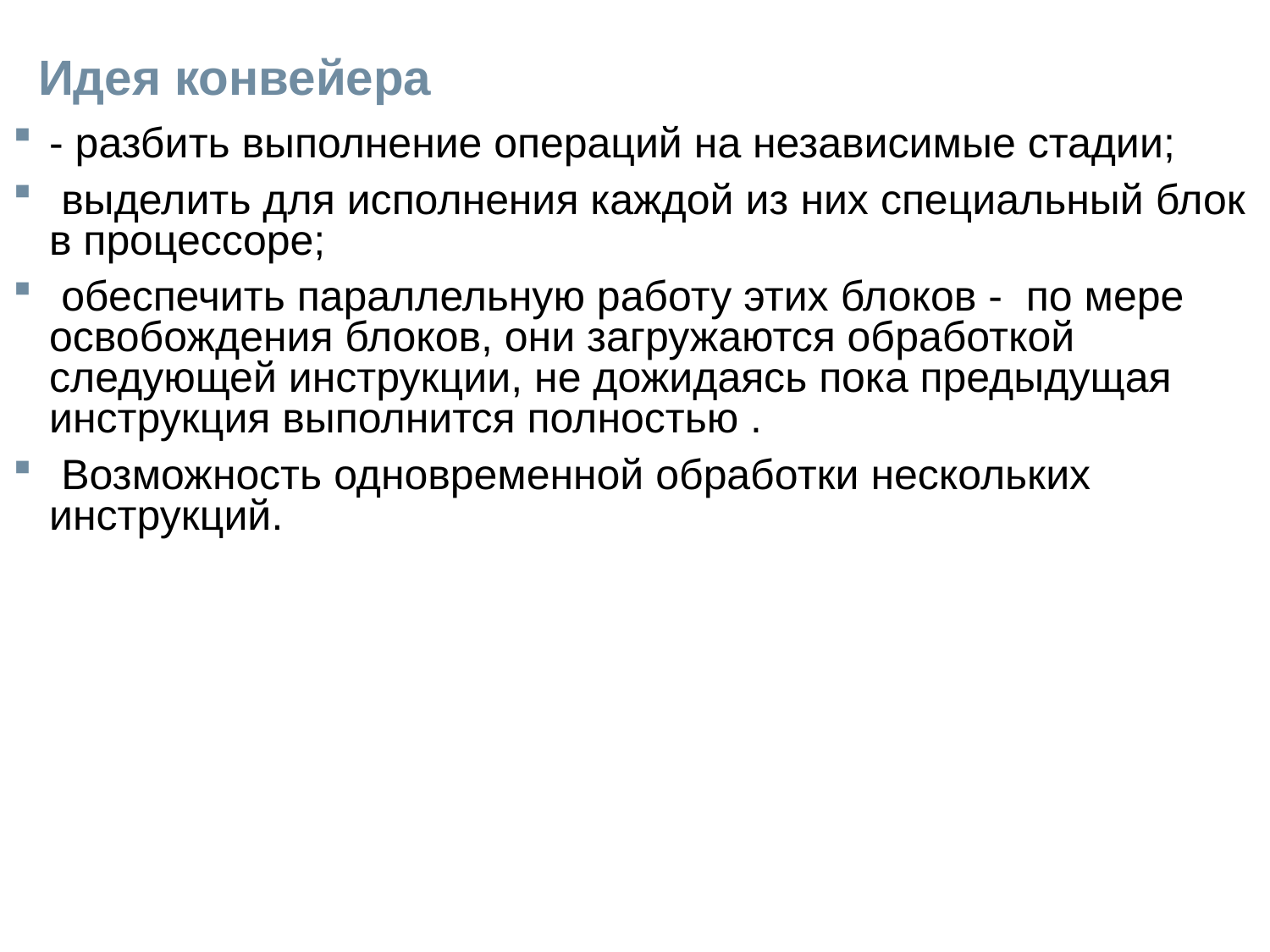

# Идея конвейера
- разбить выполнение операций на независимые стадии;
 выделить для исполнения каждой из них специальный блок в процессоре;
 обеспечить параллельную работу этих блоков -  по мере освобождения блоков, они загружаются обработкой следующей инструкции, не дожидаясь пока предыдущая инструкция выполнится полностью .
 Возможность одновременной обработки нескольких инструкций.